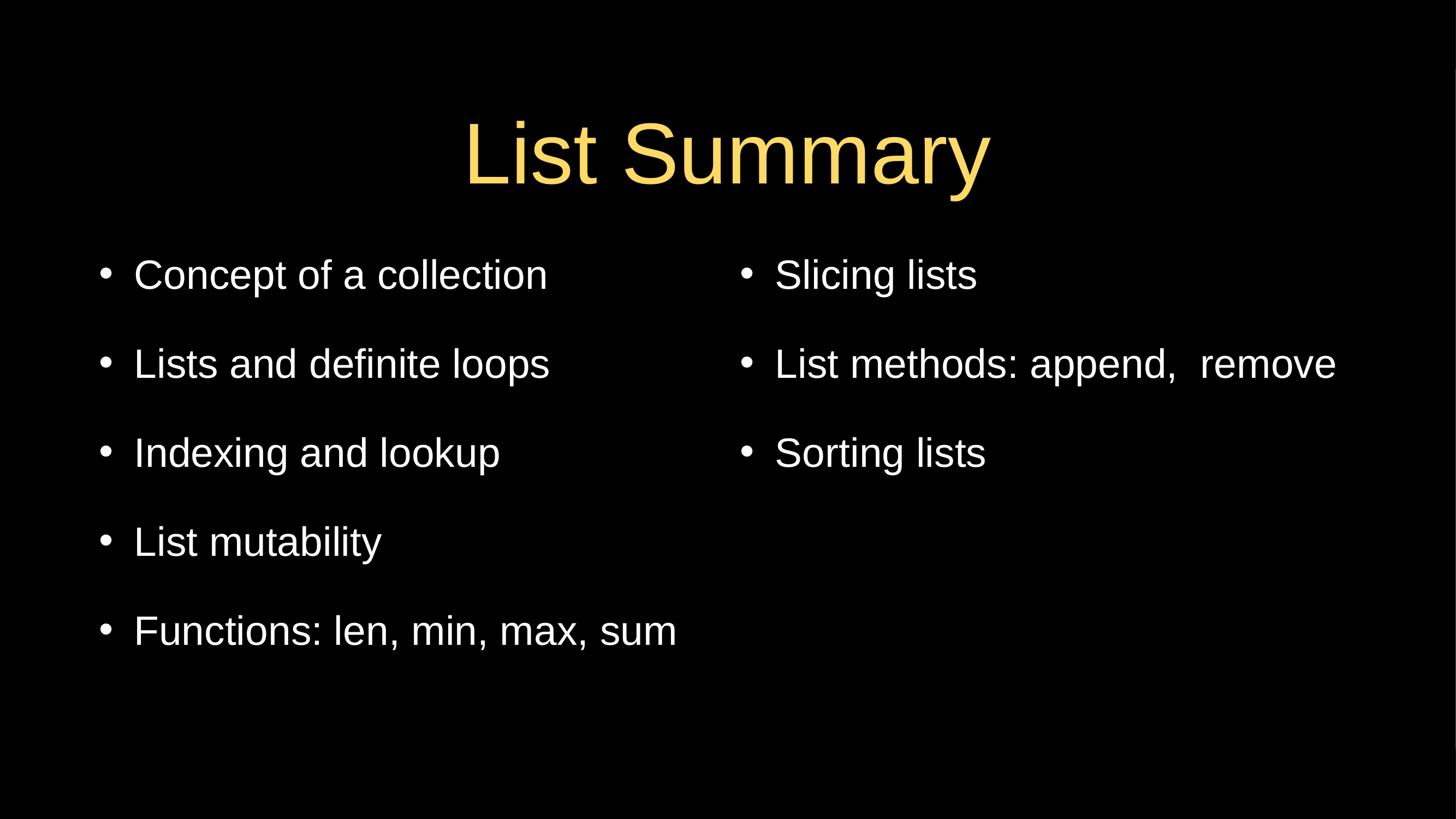

# List Summary
Concept of a collection
Lists and definite loops
Indexing and lookup
List mutability
Functions: len, min, max, sum
Slicing lists
List methods: append,  remove
Sorting lists